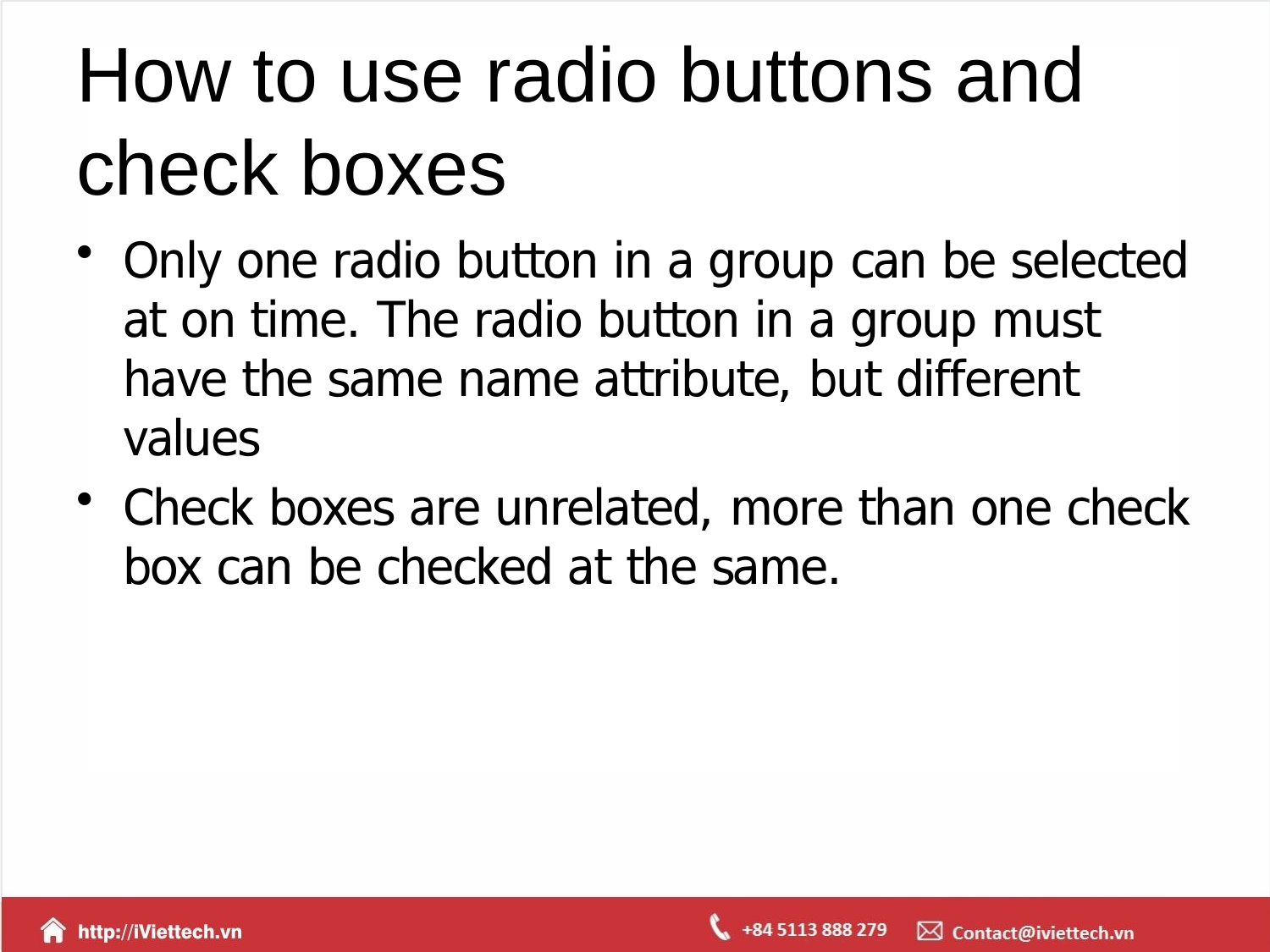

# How to use radio buttons and check boxes
Only one radio button in a group can be selected at on time. The radio button in a group must have the same name attribute, but different values
Check boxes are unrelated, more than one check box can be checked at the same.